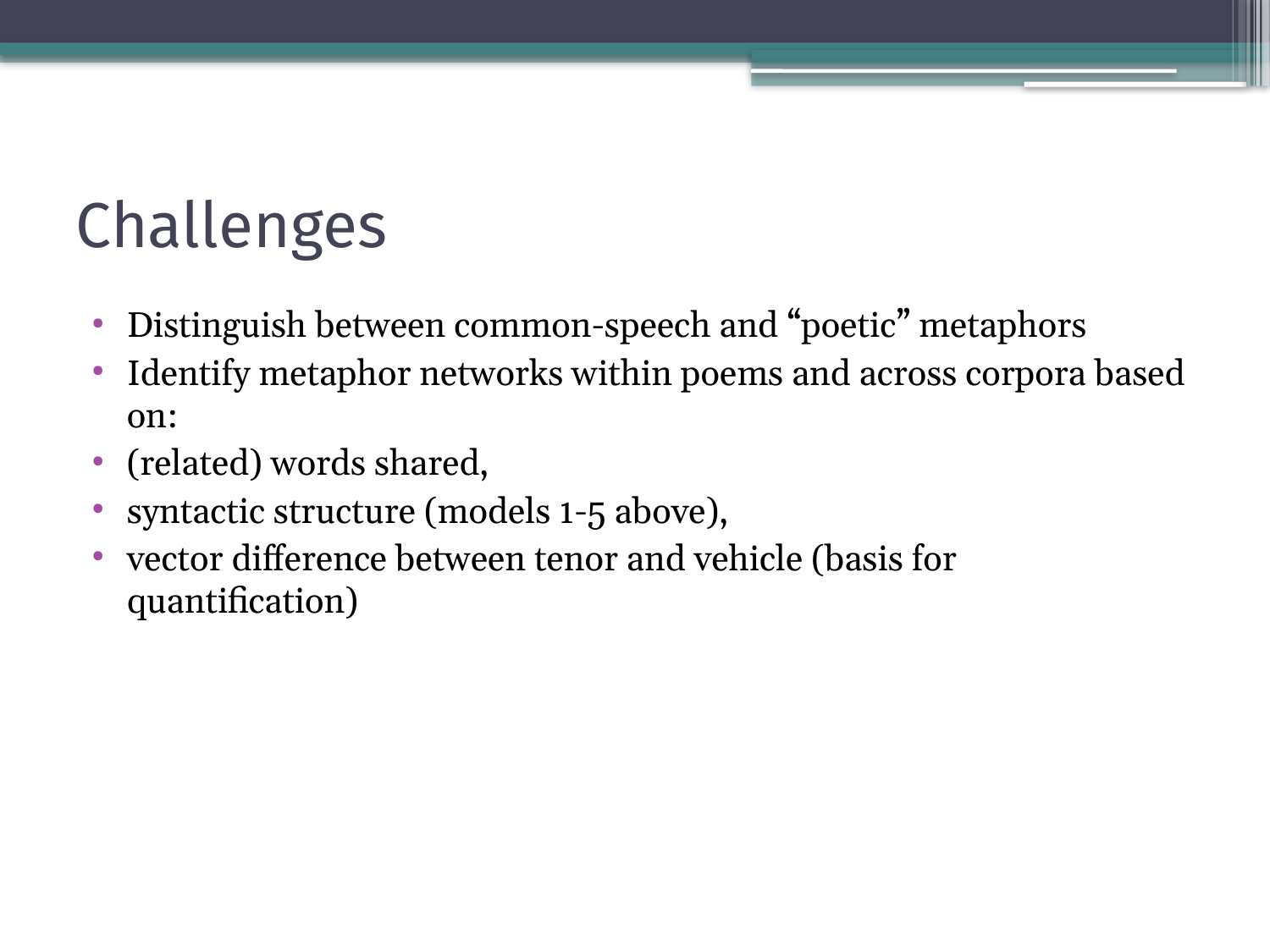

# Challenges
Distinguish between common-speech and “poetic” metaphors
Identify metaphor networks within poems and across corpora based on:
(related) words shared,
syntactic structure (models 1-5 above),
vector difference between tenor and vehicle (basis for quantification)